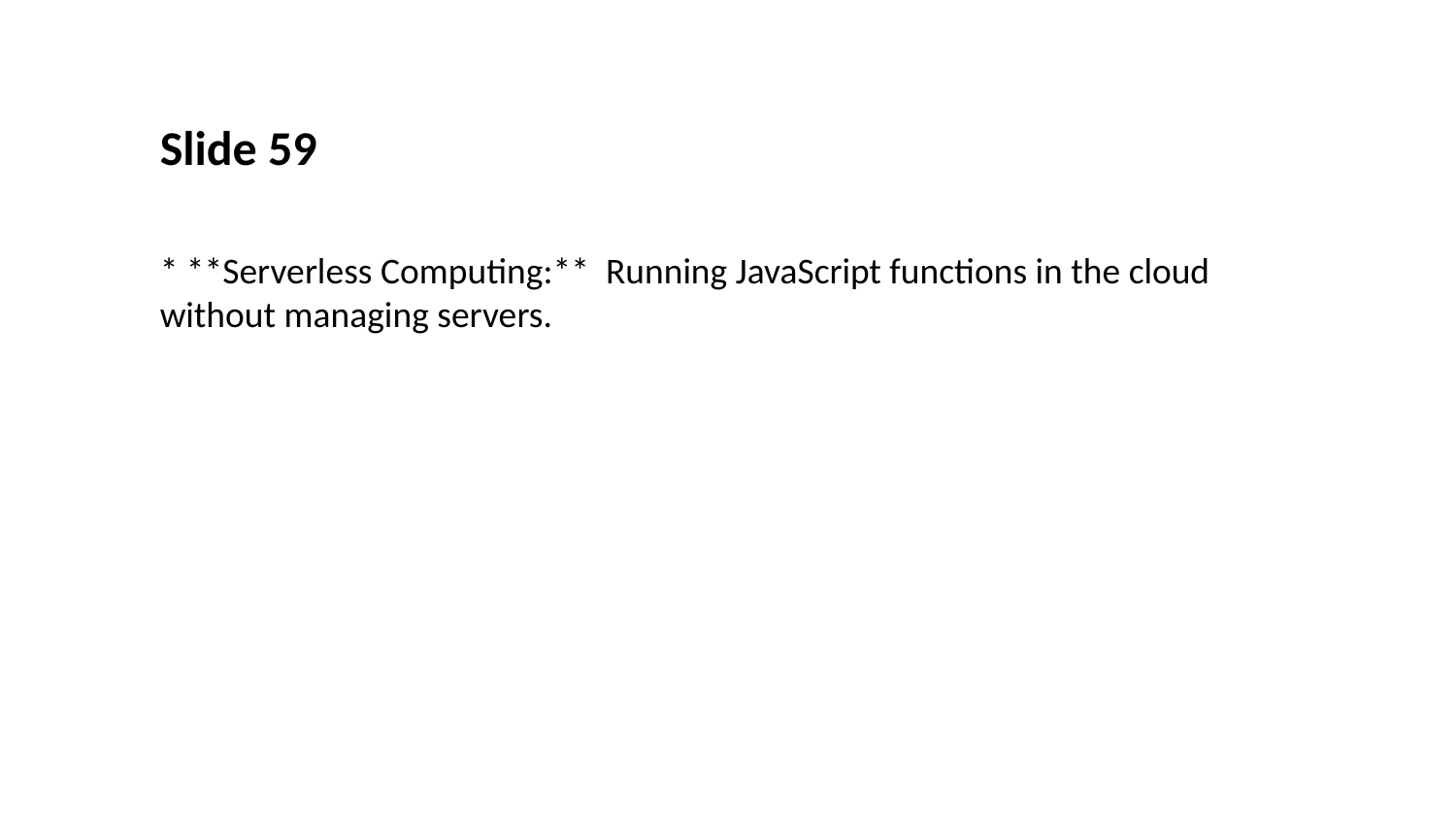

Slide 59
* **Serverless Computing:**  Running JavaScript functions in the cloud without managing servers.